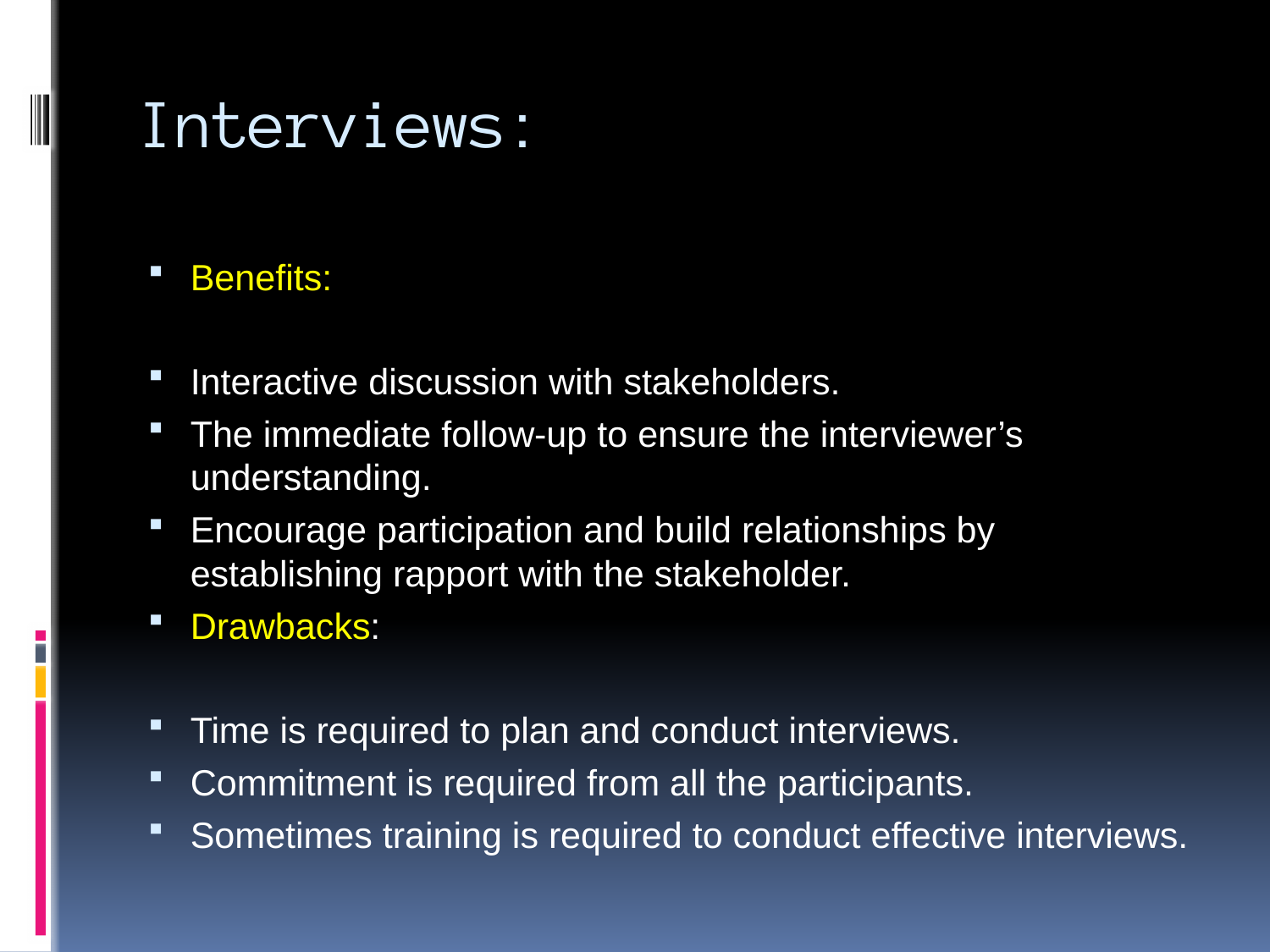

# Interviews:
Benefits:

Interactive discussion with stakeholders.
The immediate follow-up to ensure the interviewer’s understanding.
Encourage participation and build relationships by establishing rapport with the stakeholder.
Drawbacks:

Time is required to plan and conduct interviews.
Commitment is required from all the participants.
Sometimes training is required to conduct effective interviews.